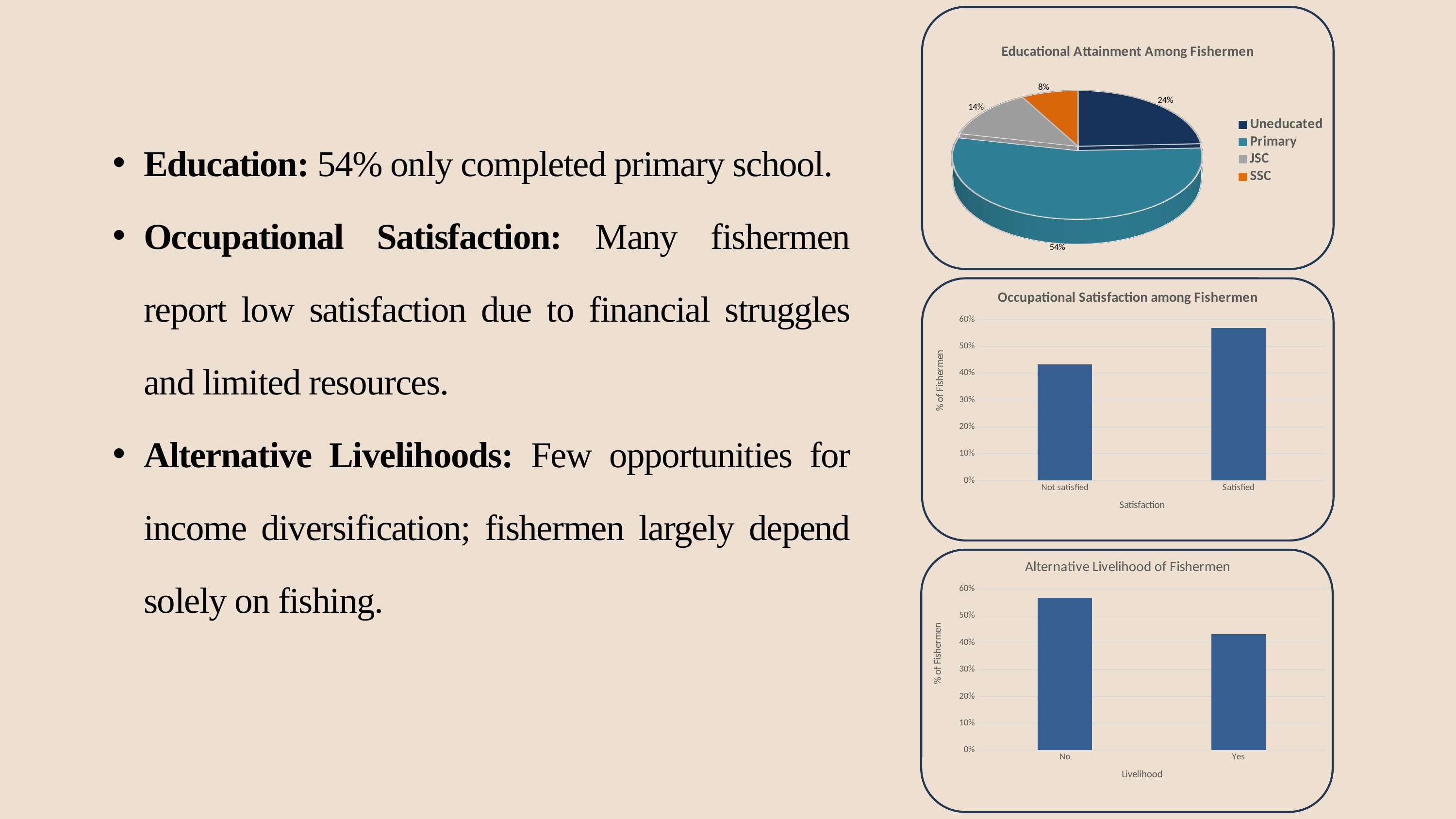

[unsupported chart]

Education: 54% only completed primary school.
Occupational Satisfaction: Many fishermen report low satisfaction due to financial struggles and limited resources.
Alternative Livelihoods: Few opportunities for income diversification; fishermen largely depend solely on fishing.

### Chart: Occupational Satisfaction among Fishermen

| Category | Total |
|---|---|
| Not satisfied | 0.43243243243243246 |
| Satisfied | 0.5675675675675675 |

### Chart: Alternative Livelihood of Fishermen

| Category | Total |
|---|---|
| No | 0.5675675675675675 |
| Yes | 0.43243243243243246 |